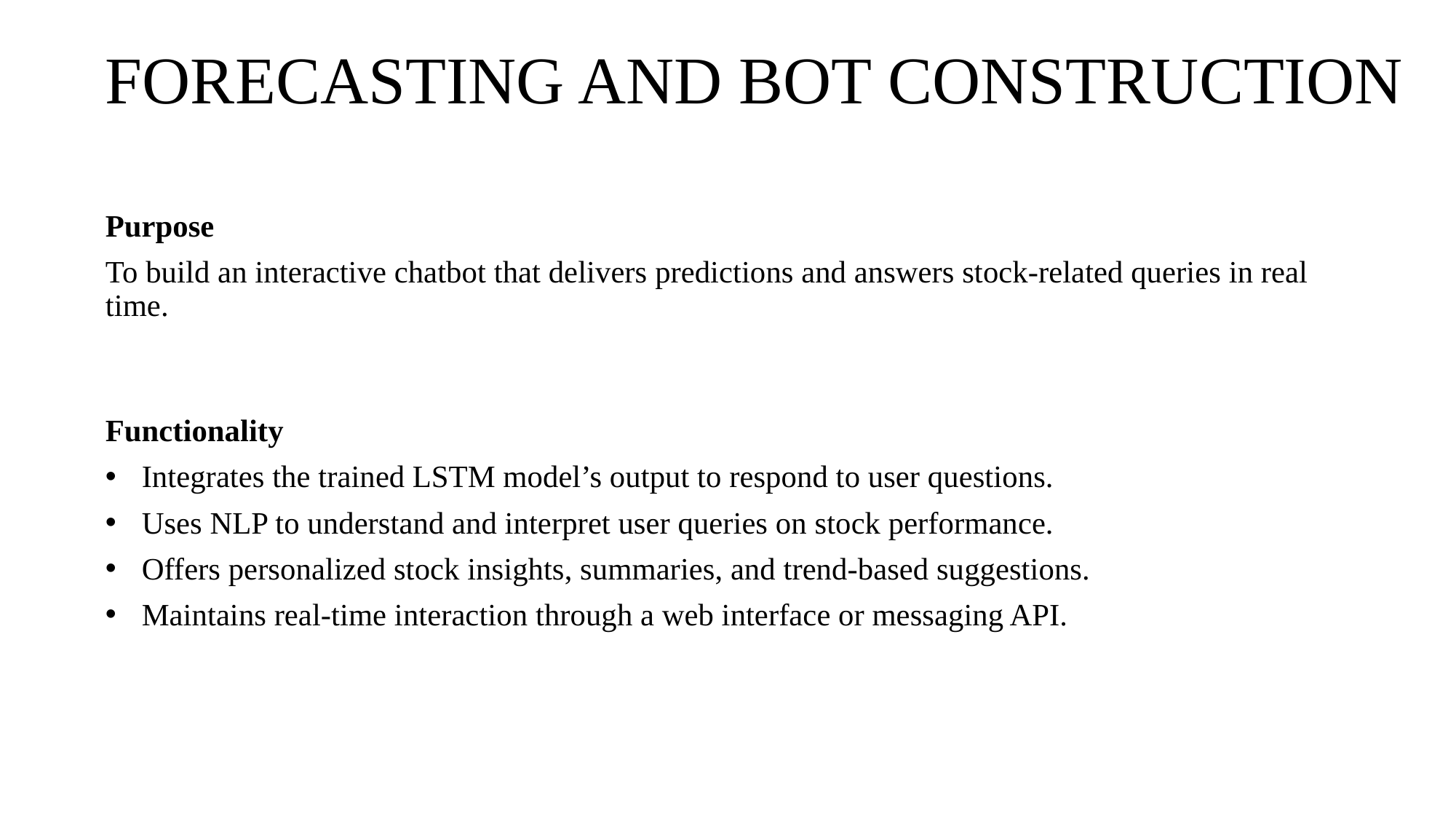

# FORECASTING AND BOT CONSTRUCTION
Purpose
To build an interactive chatbot that delivers predictions and answers stock-related queries in real time.

Functionality
Integrates the trained LSTM model’s output to respond to user questions.
Uses NLP to understand and interpret user queries on stock performance.
Offers personalized stock insights, summaries, and trend-based suggestions.
Maintains real-time interaction through a web interface or messaging API.